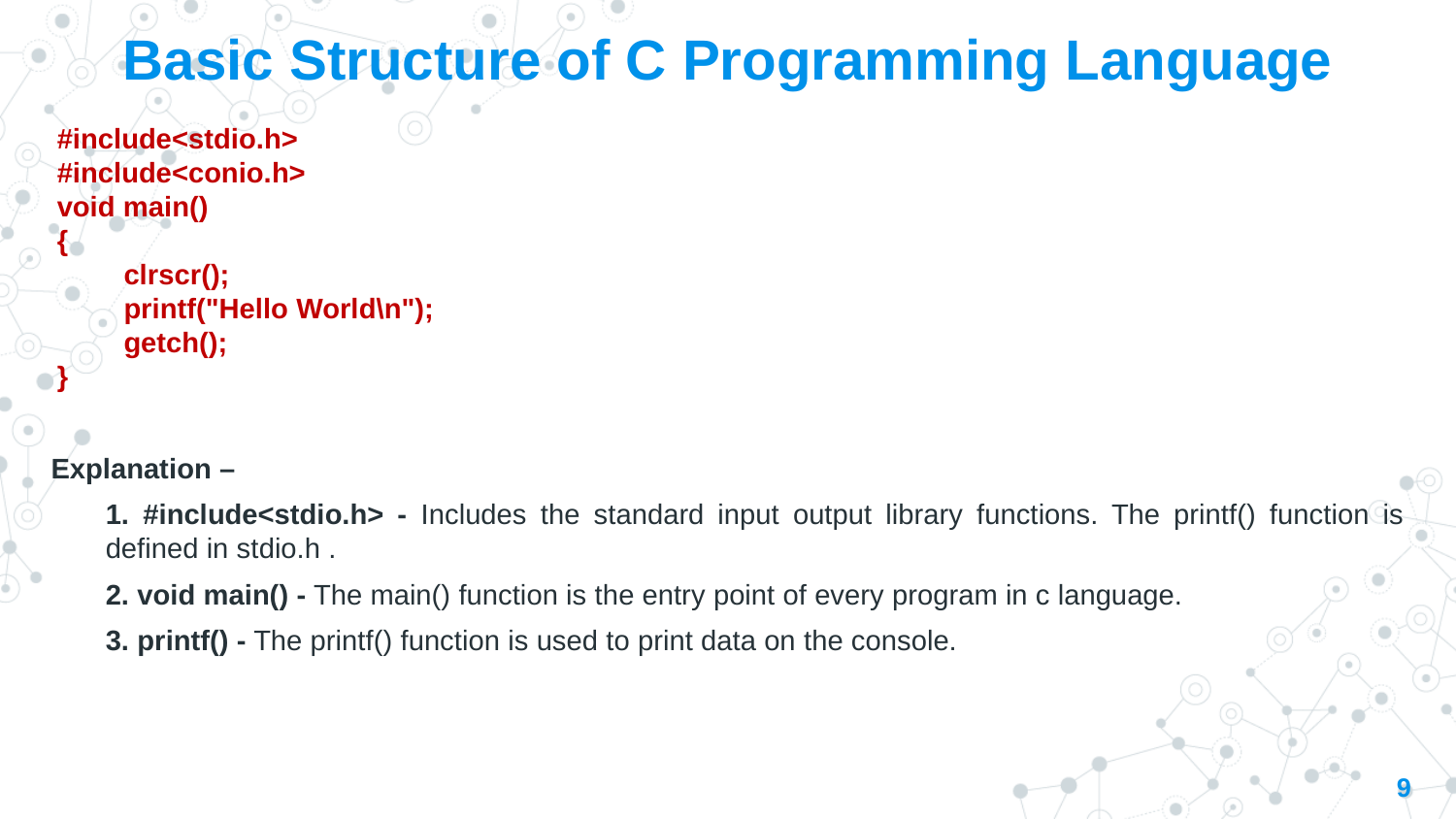

Basic Structure of C Programming Language
#include<stdio.h>
#include<conio.h>
void main()
{
	clrscr();
	printf("Hello World\n");
	getch();
}

Explanation –
	1. #include<stdio.h> - Includes the standard input output library functions. The printf() function is defined in stdio.h .
	2. void main() - The main() function is the entry point of every program in c language.
	3. printf() - The printf() function is used to print data on the console.

9